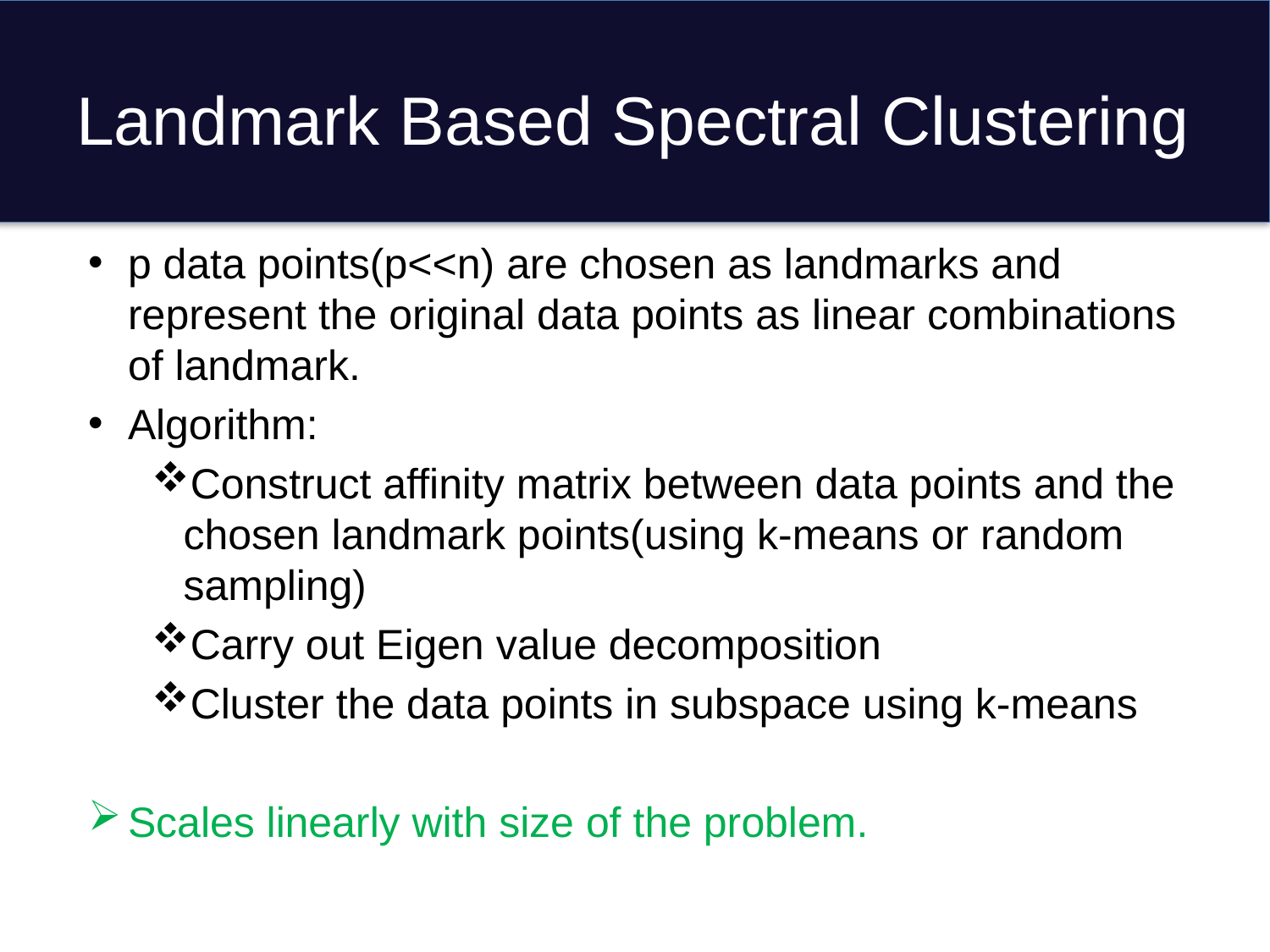

# Landmark Based Spectral Clustering
p data points(p<<n) are chosen as landmarks and represent the original data points as linear combinations of landmark.
Algorithm:
Construct affinity matrix between data points and the chosen landmark points(using k-means or random sampling)
Carry out Eigen value decomposition
Cluster the data points in subspace using k-means

Scales linearly with size of the problem.